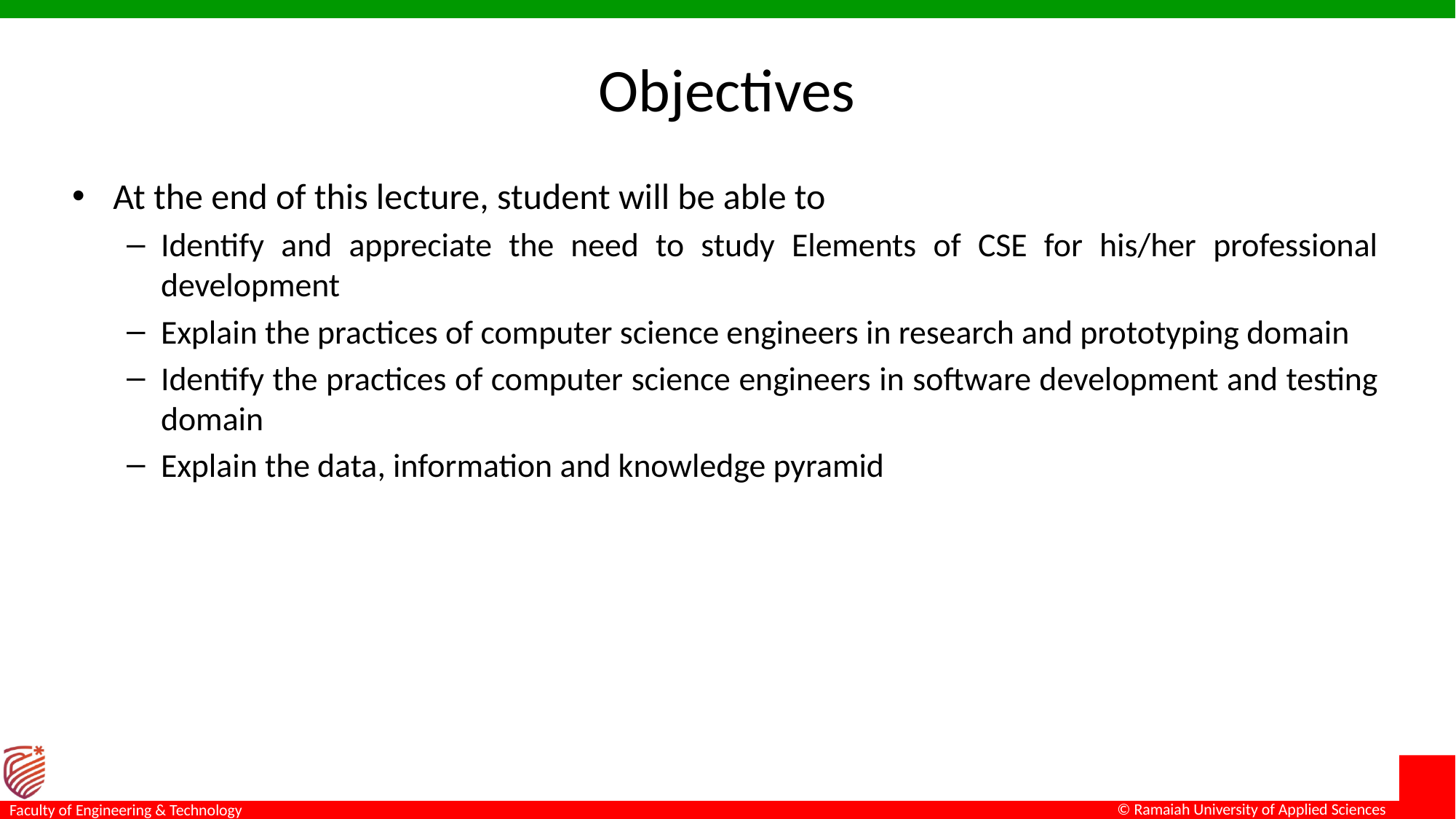

# Objectives
At the end of this lecture, student will be able to
Identify and appreciate the need to study Elements of CSE for his/her professional development
Explain the practices of computer science engineers in research and prototyping domain
Identify the practices of computer science engineers in software development and testing domain
Explain the data, information and knowledge pyramid